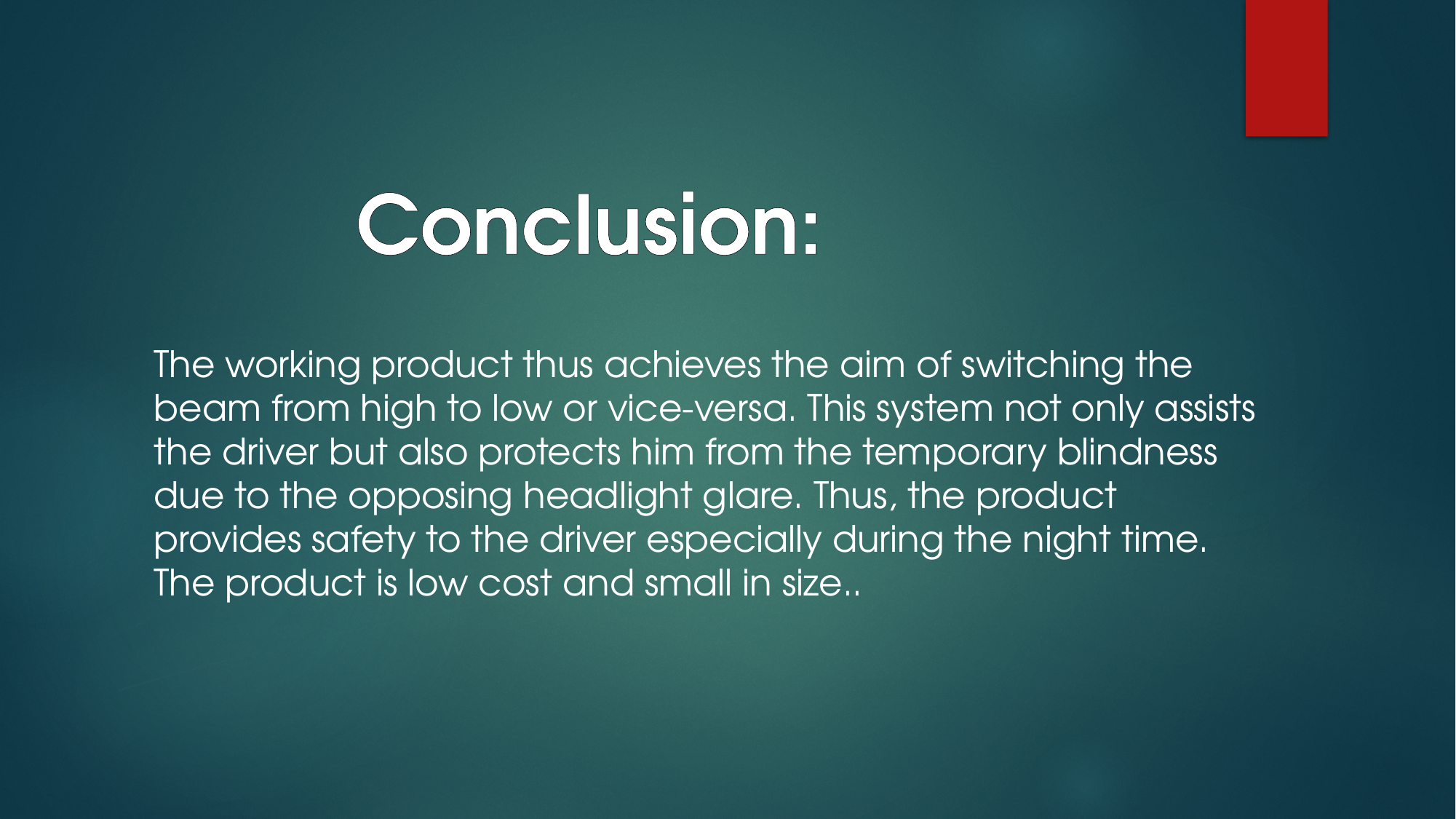

Conclusion:
The working product thus achieves the aim of switching the beam from high to low or vice-versa. This system not only assists the driver but also protects him from the temporary blindness due to the opposing headlight glare. Thus, the product provides safety to the driver especially during the night time. The product is low cost and small in size..